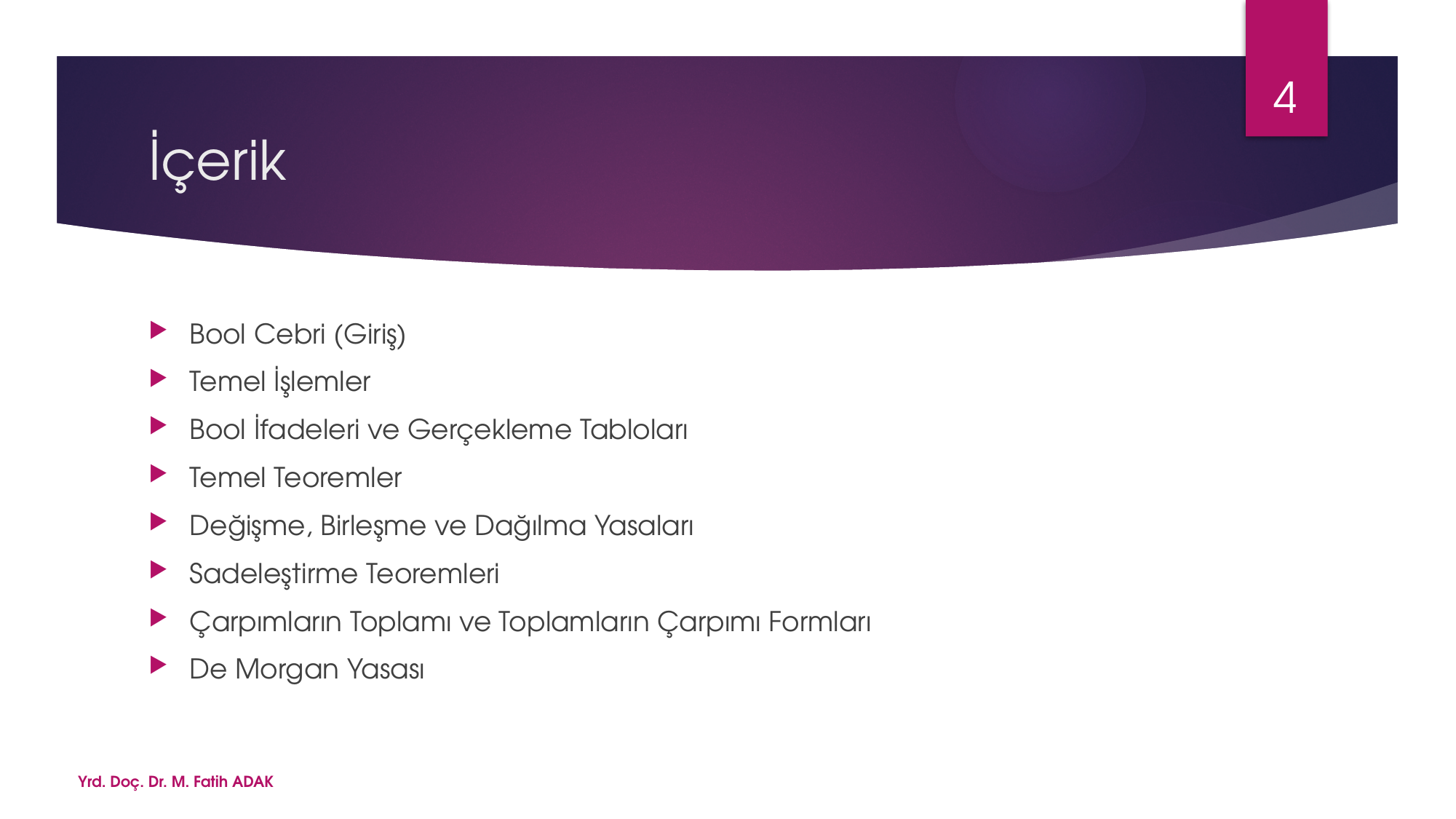

4
# İçerik
Bool Cebri (Giriş)
Temel İşlemler
Bool İfadeleri ve Gerçekleme Tabloları
Temel Teoremler
Değişme, Birleşme ve Dağılma Yasaları
Sadeleştirme Teoremleri
Çarpımların Toplamı ve Toplamların Çarpımı Formları
De Morgan Yasası
Yrd. Doç. Dr. M. Fatih ADAK